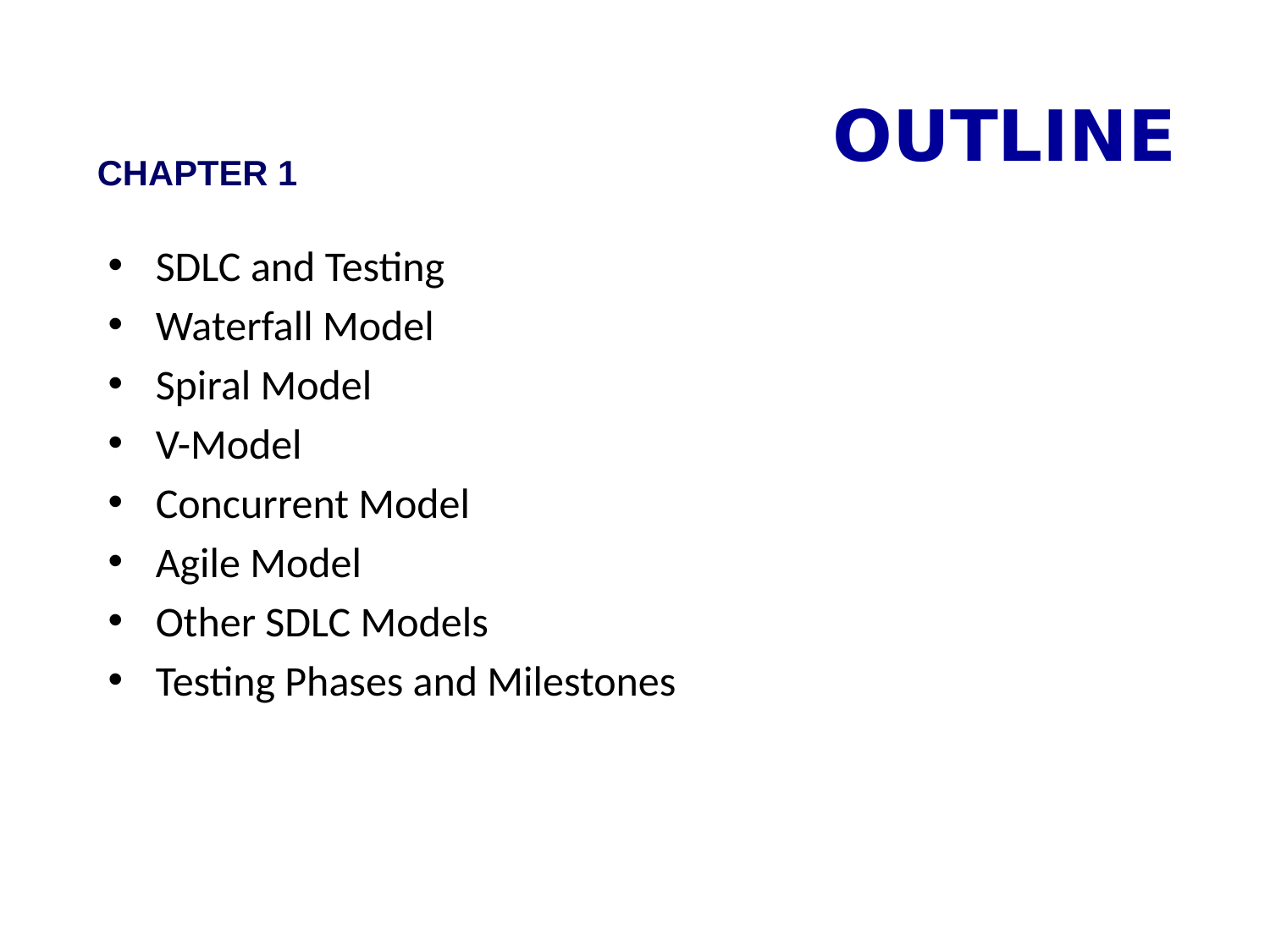

# OUTLINE
CHAPTER 1
SDLC and Testing
Waterfall Model
Spiral Model
V-Model
Concurrent Model
Agile Model
Other SDLC Models
Testing Phases and Milestones